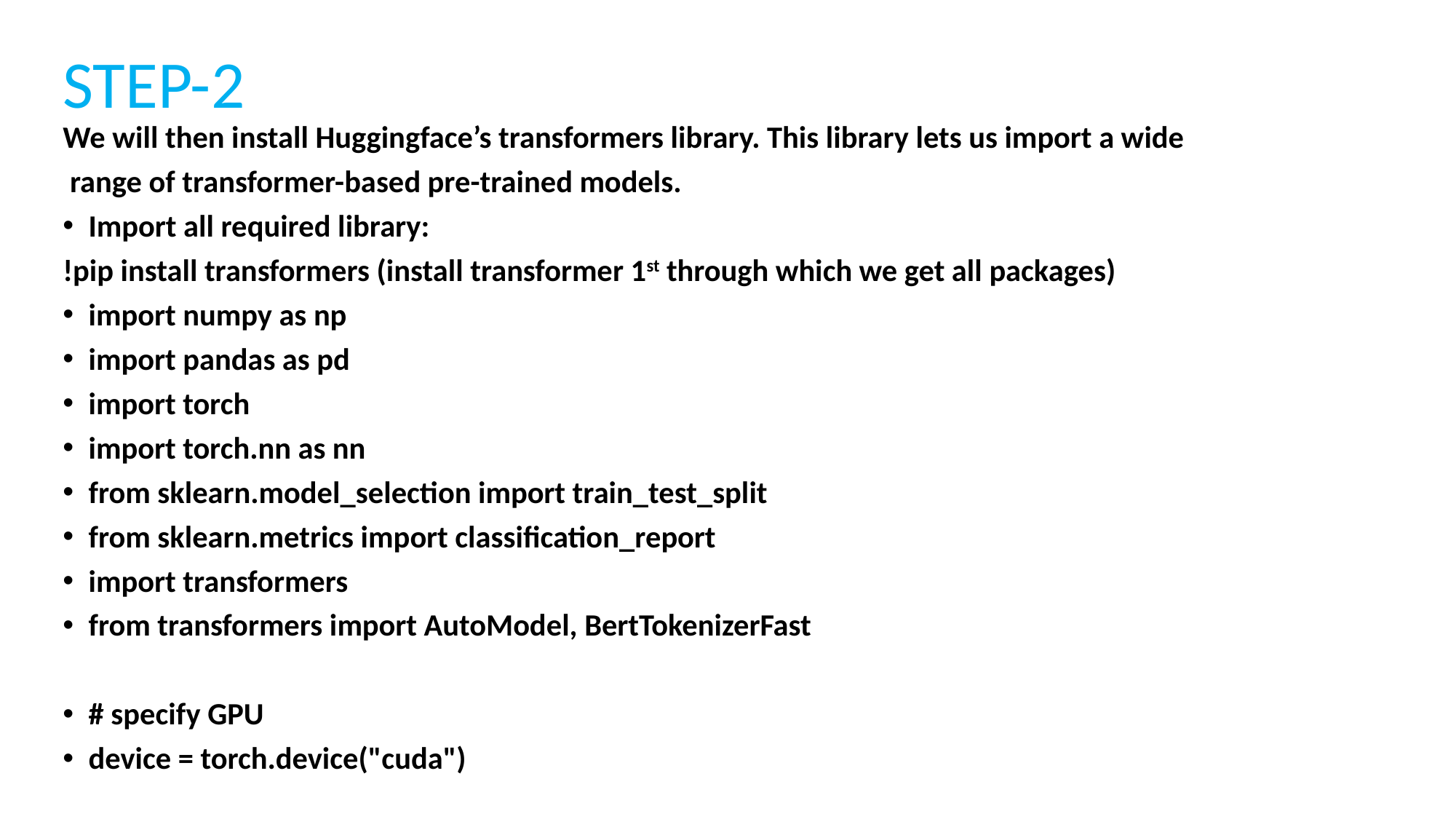

# STEP-2
We will then install Huggingface’s transformers library. This library lets us import a wide
 range of transformer-based pre-trained models.
Import all required library:
!pip install transformers (install transformer 1st through which we get all packages)
import numpy as np
import pandas as pd
import torch
import torch.nn as nn
from sklearn.model_selection import train_test_split
from sklearn.metrics import classification_report
import transformers
from transformers import AutoModel, BertTokenizerFast

# specify GPU
device = torch.device("cuda")